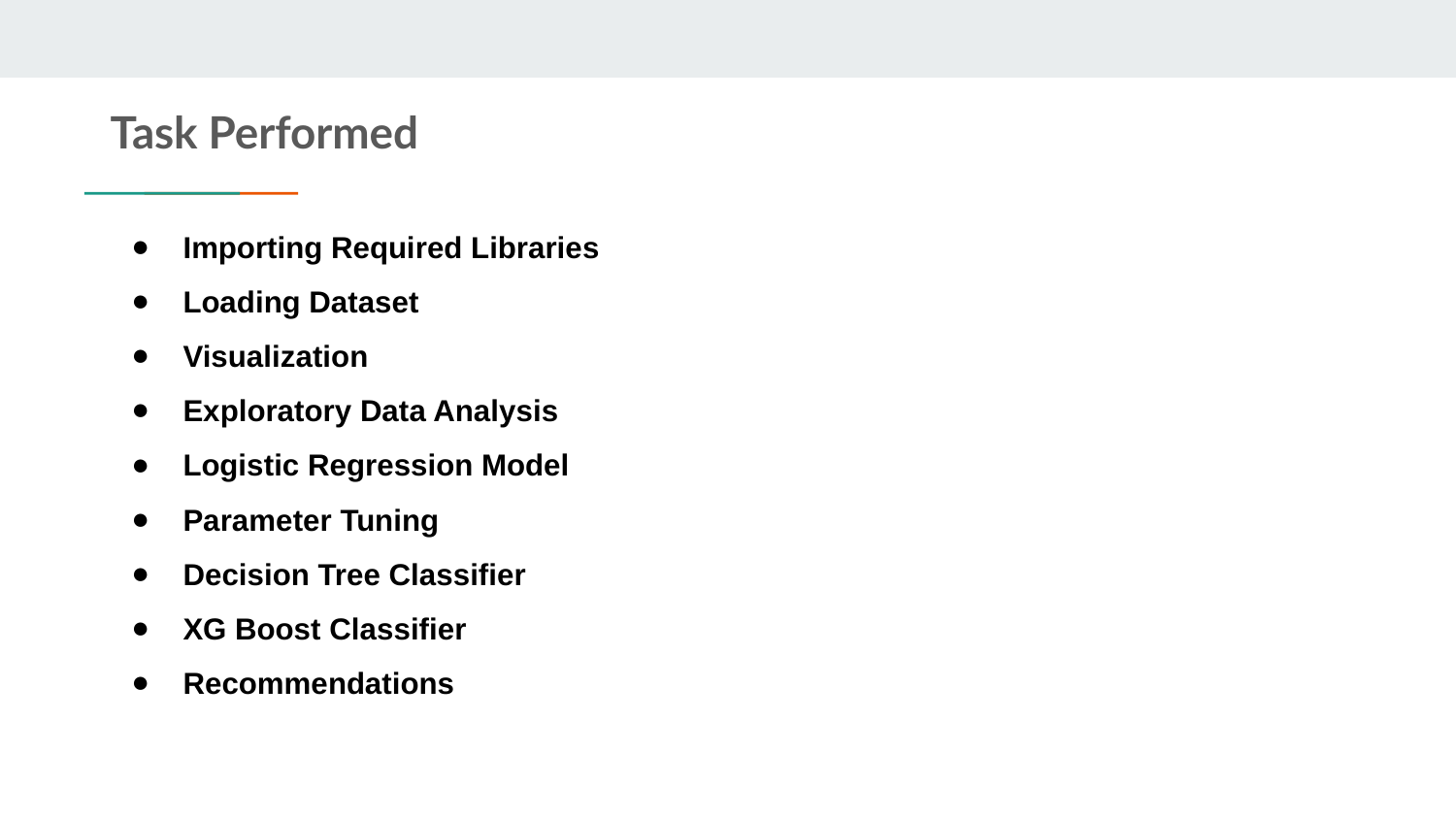

Task Performed
Importing Required Libraries
Loading Dataset
Visualization
Exploratory Data Analysis
Logistic Regression Model
Parameter Tuning
Decision Tree Classifier
XG Boost Classifier
Recommendations